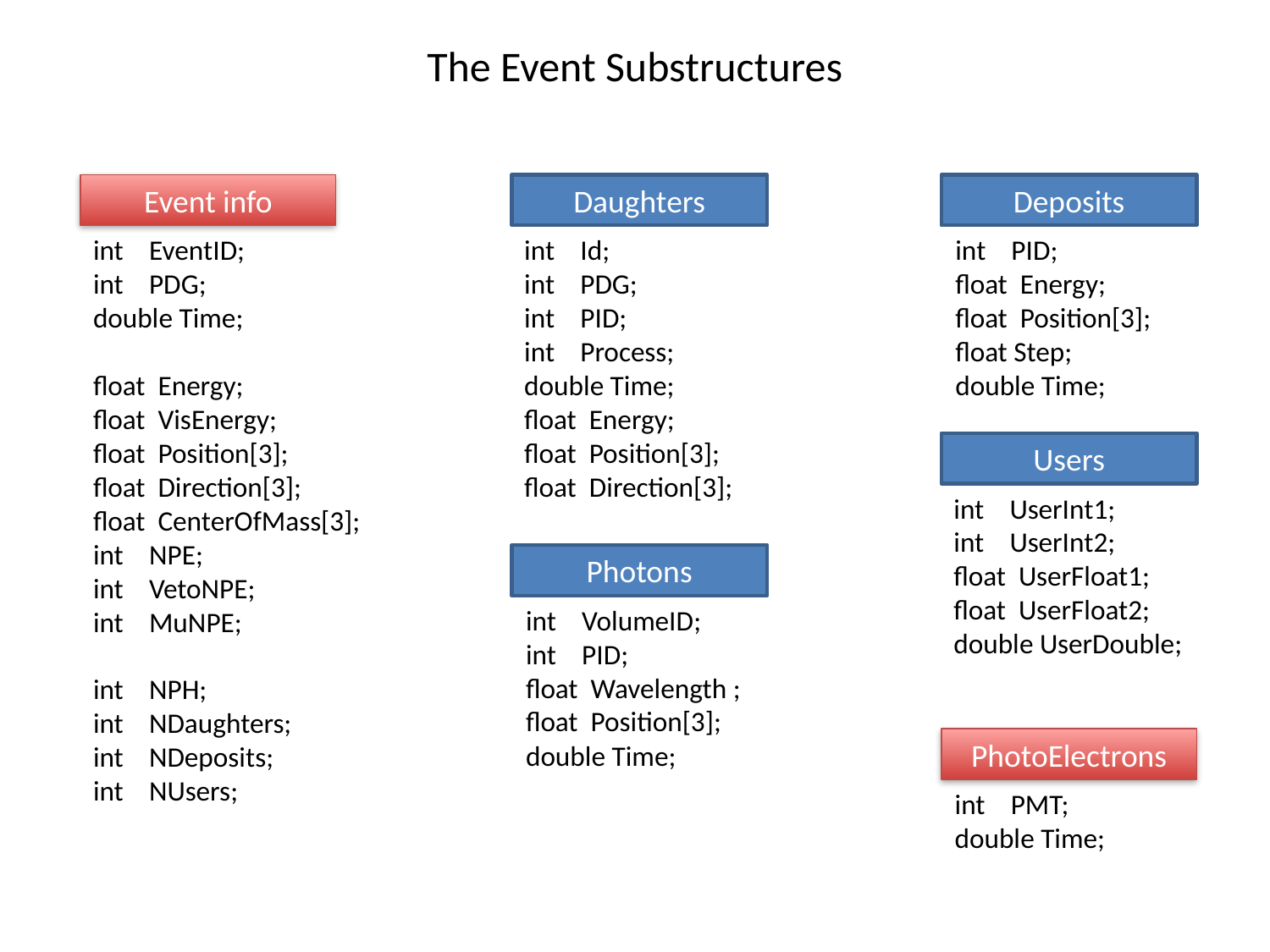

The Event Substructures
Event info
Daughters
Deposits
int    EventID;
int    PDG;
double Time;
float  Energy;
float  VisEnergy;
float  Position[3];
float  Direction[3];
float  CenterOfMass[3];
int    NPE;
int    VetoNPE;
int    MuNPE;
int    NPH;
int    NDaughters;
int    NDeposits;
int    NUsers;
int    Id;
int    PDG;
int    PID;
int    Process;
double Time;
float  Energy;
float  Position[3];
float  Direction[3];
int    PID;
float  Energy;
float  Position[3];
float Step;
double Time;
Users
int    UserInt1;
int    UserInt2;
float  UserFloat1;
float  UserFloat2;
double UserDouble;
Photons
int    VolumeID;
int    PID;
float  Wavelength ;
float  Position[3];
double Time;
PhotoElectrons
int    PMT;
double Time;